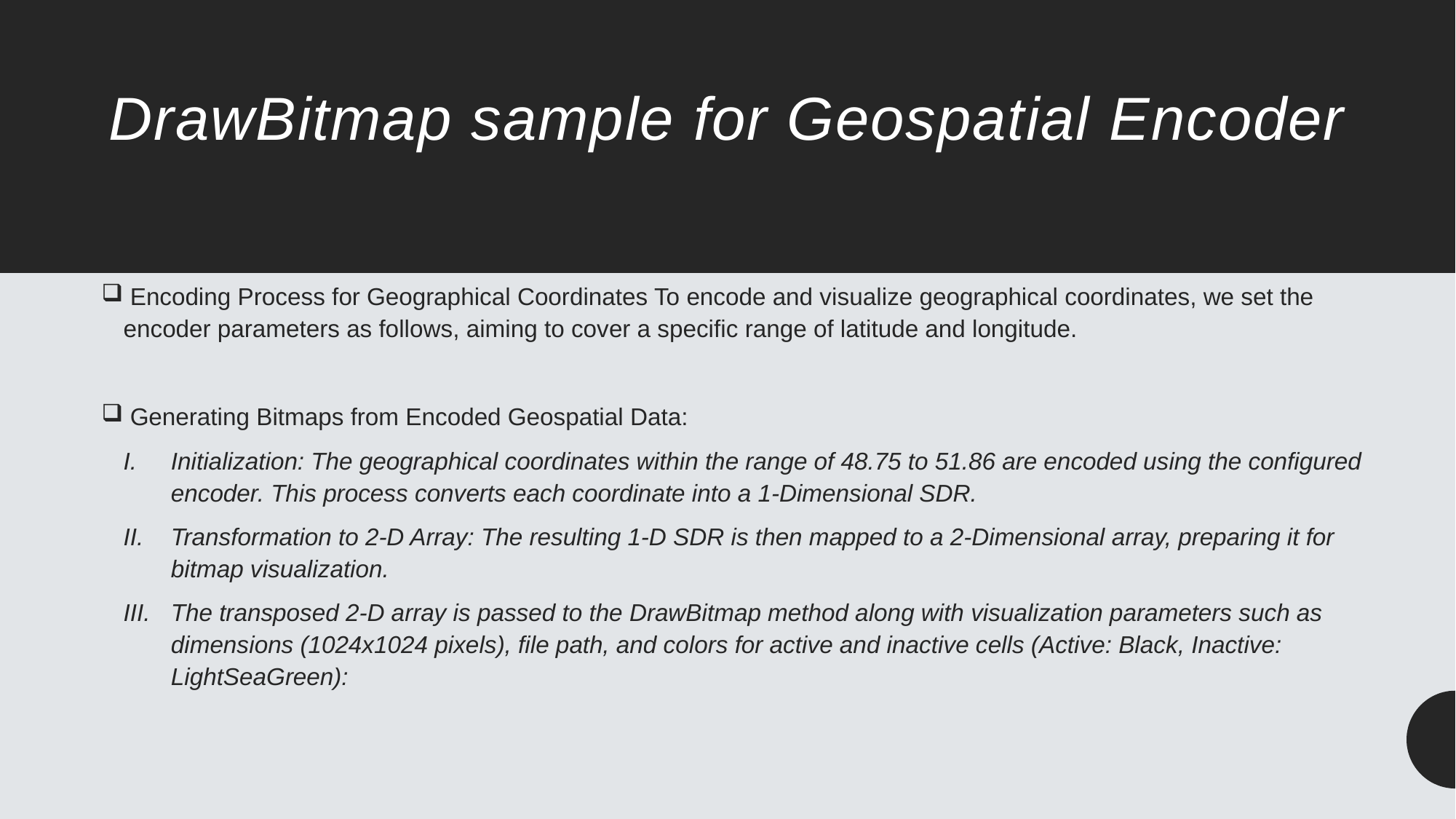

# DrawBitmap sample for Geospatial Encoder
 Encoding Process for Geographical Coordinates To encode and visualize geographical coordinates, we set the encoder parameters as follows, aiming to cover a specific range of latitude and longitude.

 Generating Bitmaps from Encoded Geospatial Data:
Initialization: The geographical coordinates within the range of 48.75 to 51.86 are encoded using the configured encoder. This process converts each coordinate into a 1-Dimensional SDR.
Transformation to 2-D Array: The resulting 1-D SDR is then mapped to a 2-Dimensional array, preparing it for bitmap visualization.
The transposed 2-D array is passed to the DrawBitmap method along with visualization parameters such as dimensions (1024x1024 pixels), file path, and colors for active and inactive cells (Active: Black, Inactive: LightSeaGreen):